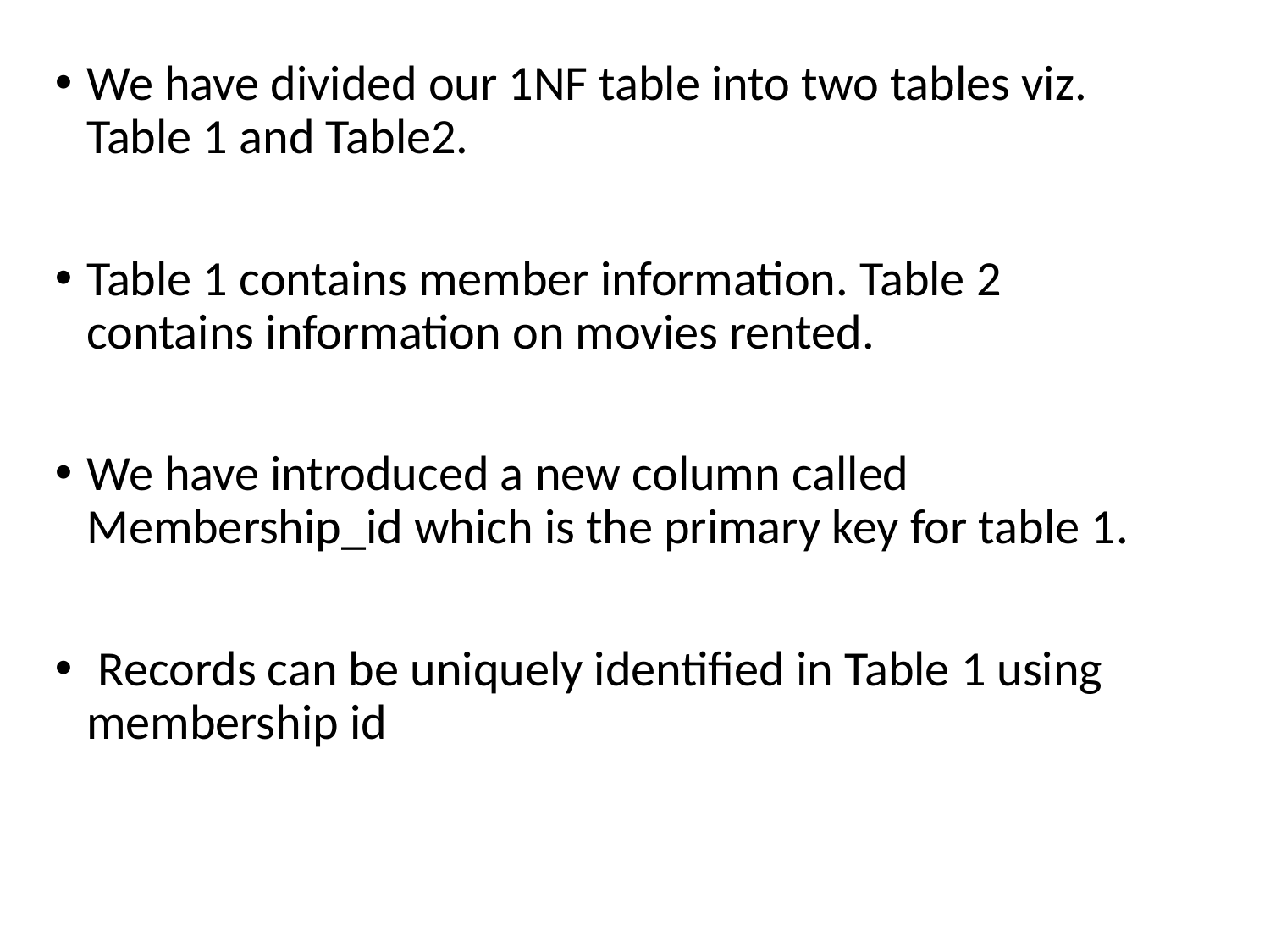

We have divided our 1NF table into two tables viz. Table 1 and Table2.

Table 1 contains member information. Table 2 contains information on movies rented.

We have introduced a new column called Membership_id which is the primary key for table 1.

 Records can be uniquely identified in Table 1 using membership id